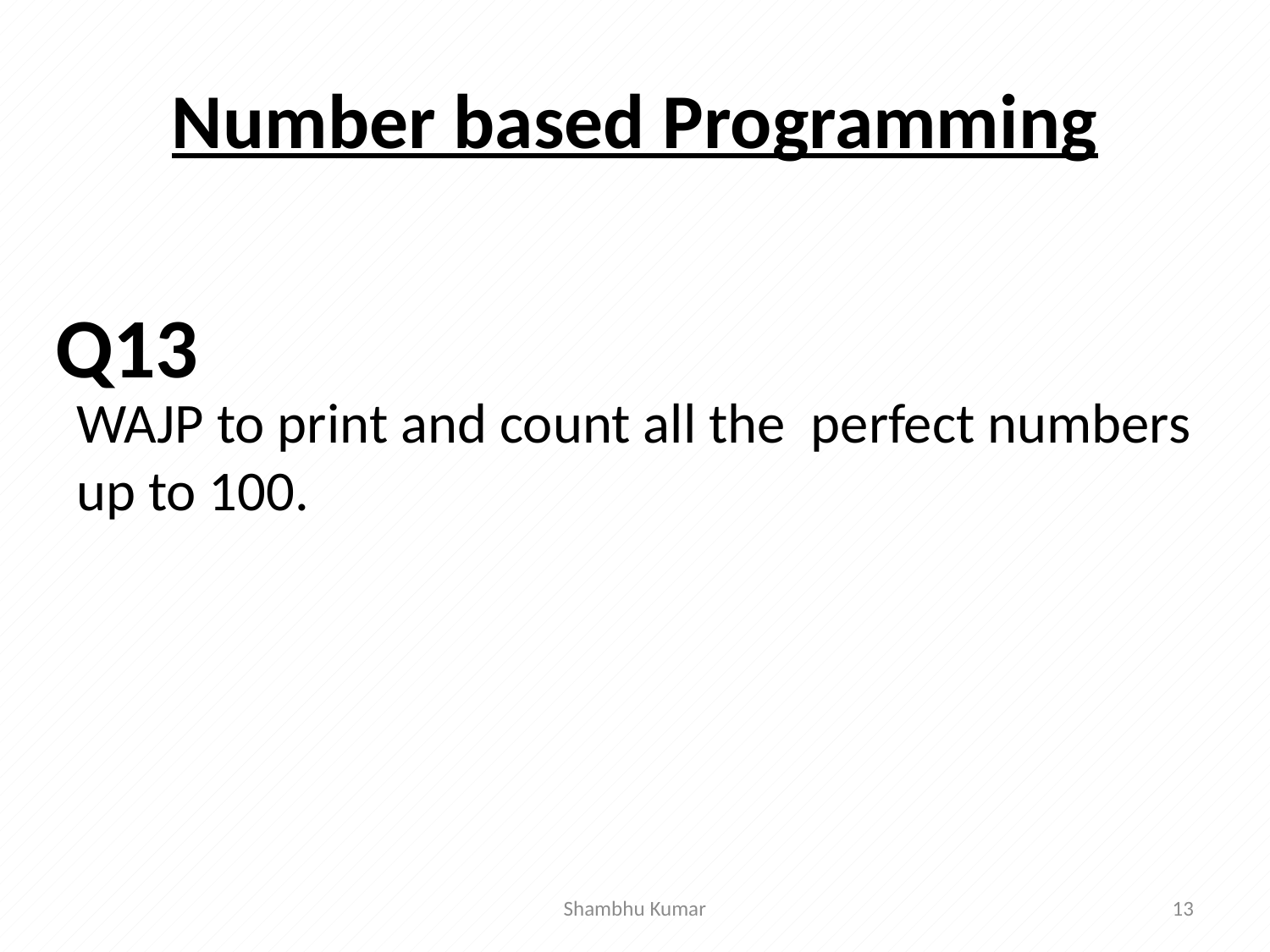

# Number based Programming

WAJP to print and count all the  perfect numbers up to 100.

Q13
Shambhu Kumar
13